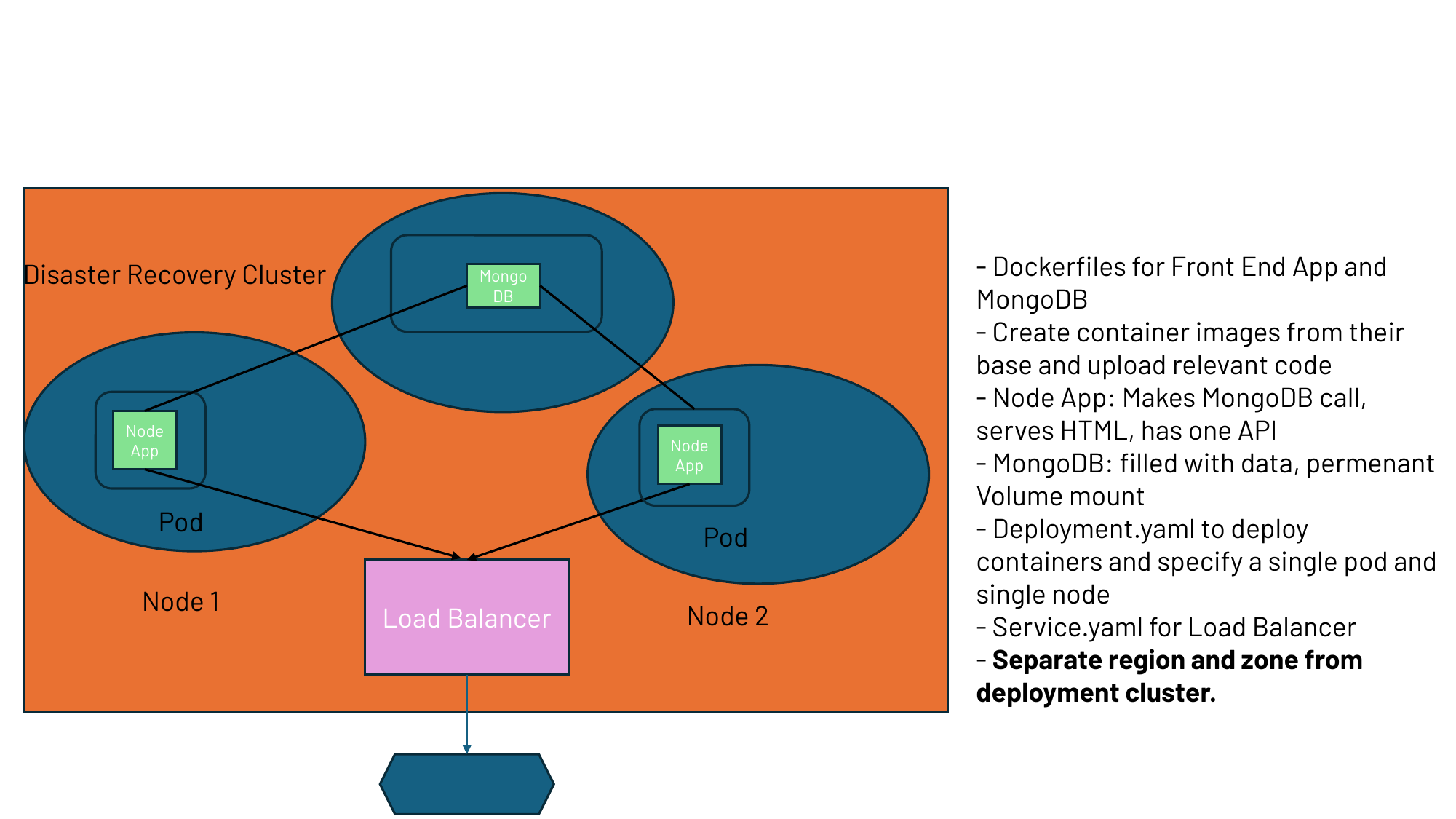

- Dockerfiles for Front End App and MongoDB
- Create container images from their base and upload relevant code
- Node App: Makes MongoDB call, serves HTML, has one API
- MongoDB: filled with data, permenant Volume mount
- Deployment.yaml to deploy containers and specify a single pod and single node
- Service.yaml for Load Balancer
- Separate region and zone from deployment cluster.

Disaster Recovery Cluster
MongoDB

Node App
Node App
Pod
Pod
Load Balancer
Node 1
Node 2